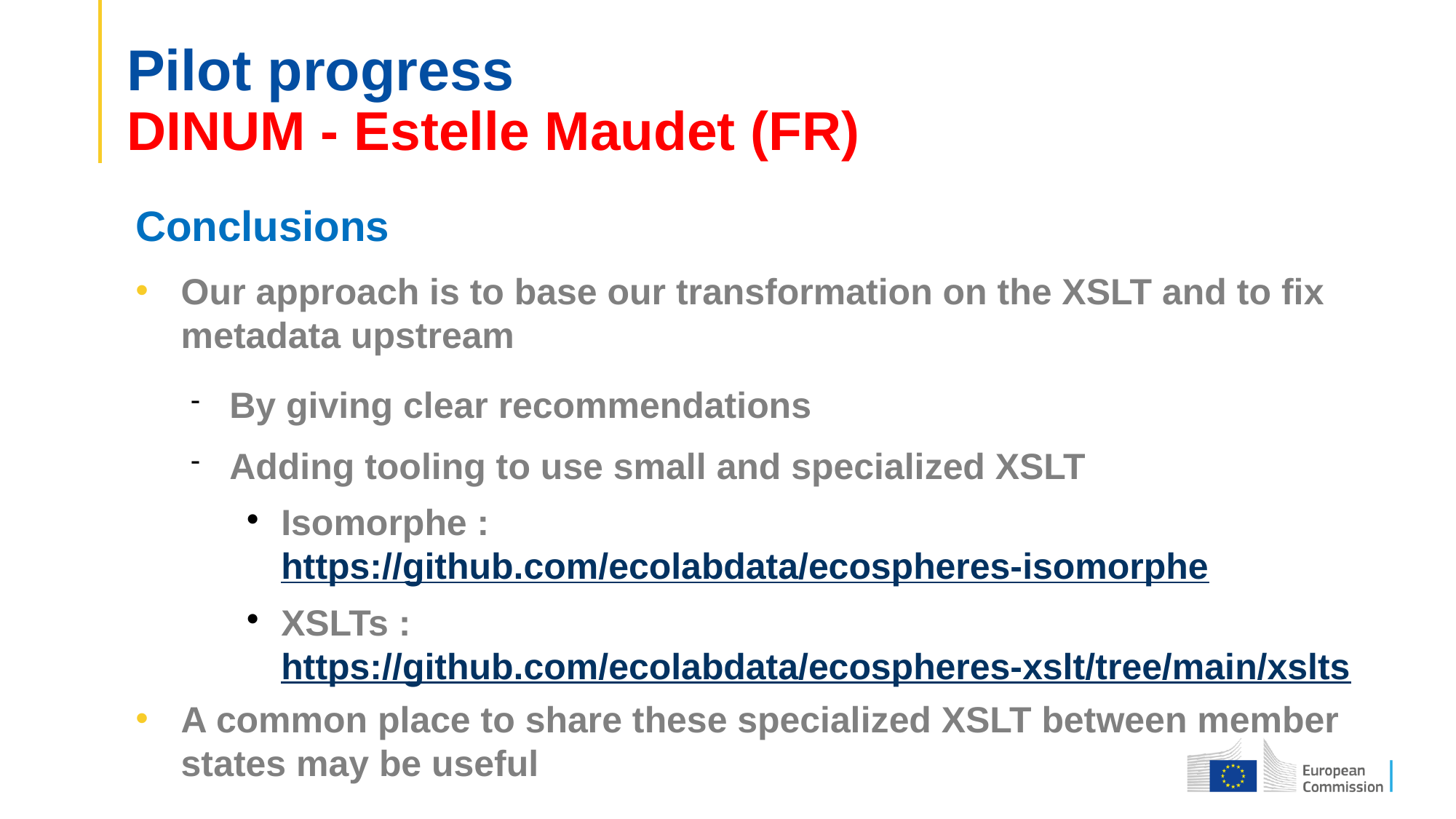

Pilot progress
DINUM - Estelle Maudet (FR)
# Conclusions
Our approach is to base our transformation on the XSLT and to fix metadata upstream
By giving clear recommendations
Adding tooling to use small and specialized XSLT
Isomorphe : https://github.com/ecolabdata/ecospheres-isomorphe
XSLTs : https://github.com/ecolabdata/ecospheres-xslt/tree/main/xslts
A common place to share these specialized XSLT between member states may be useful